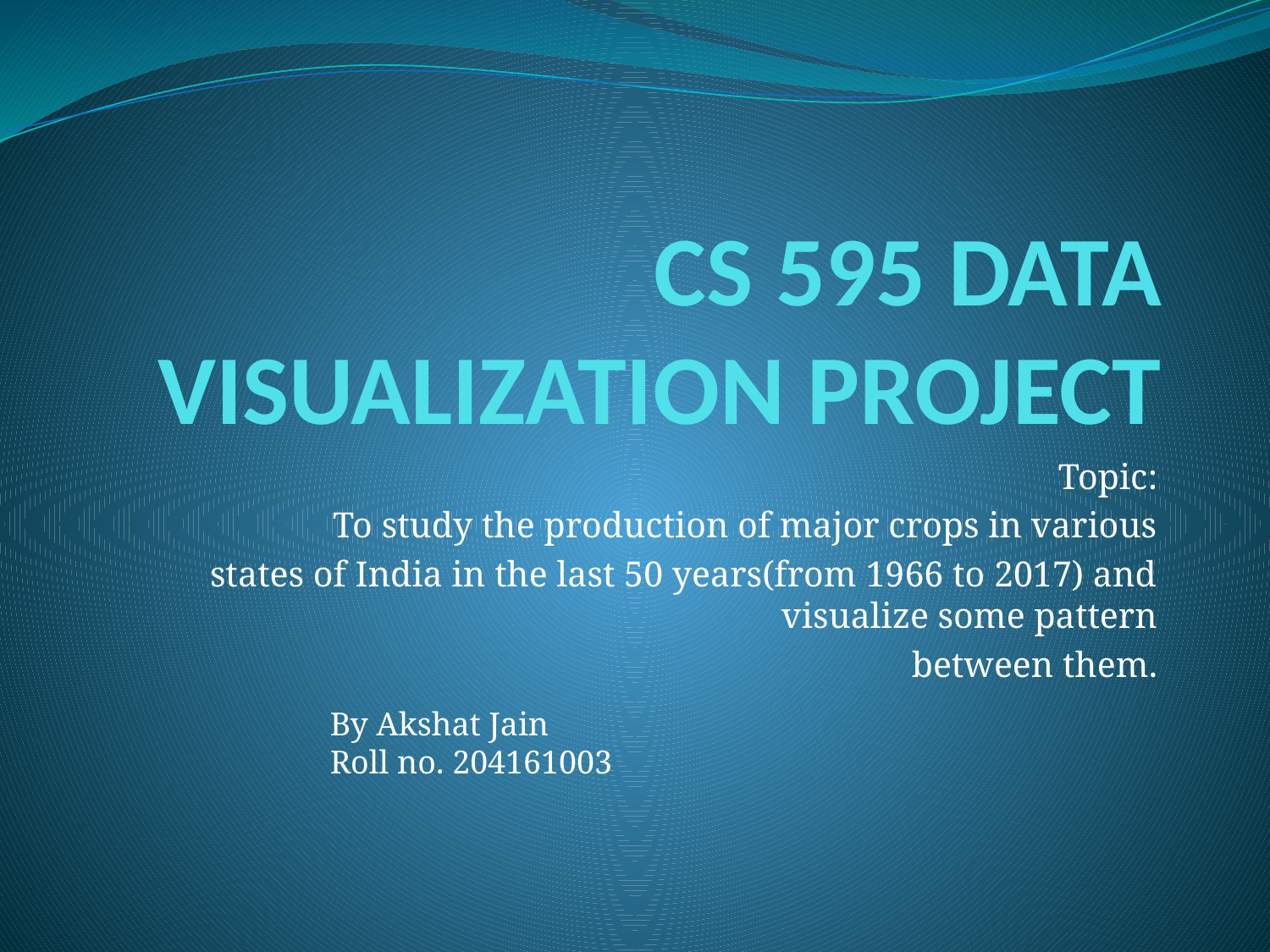

# CS 595 DATA VISUALIZATION PROJECT
Topic:
To study the production of major crops in various
  states of India in the last 50 years(from 1966 to 2017) and visualize some pattern
  between them.
By Akshat Jain
Roll no. 204161003